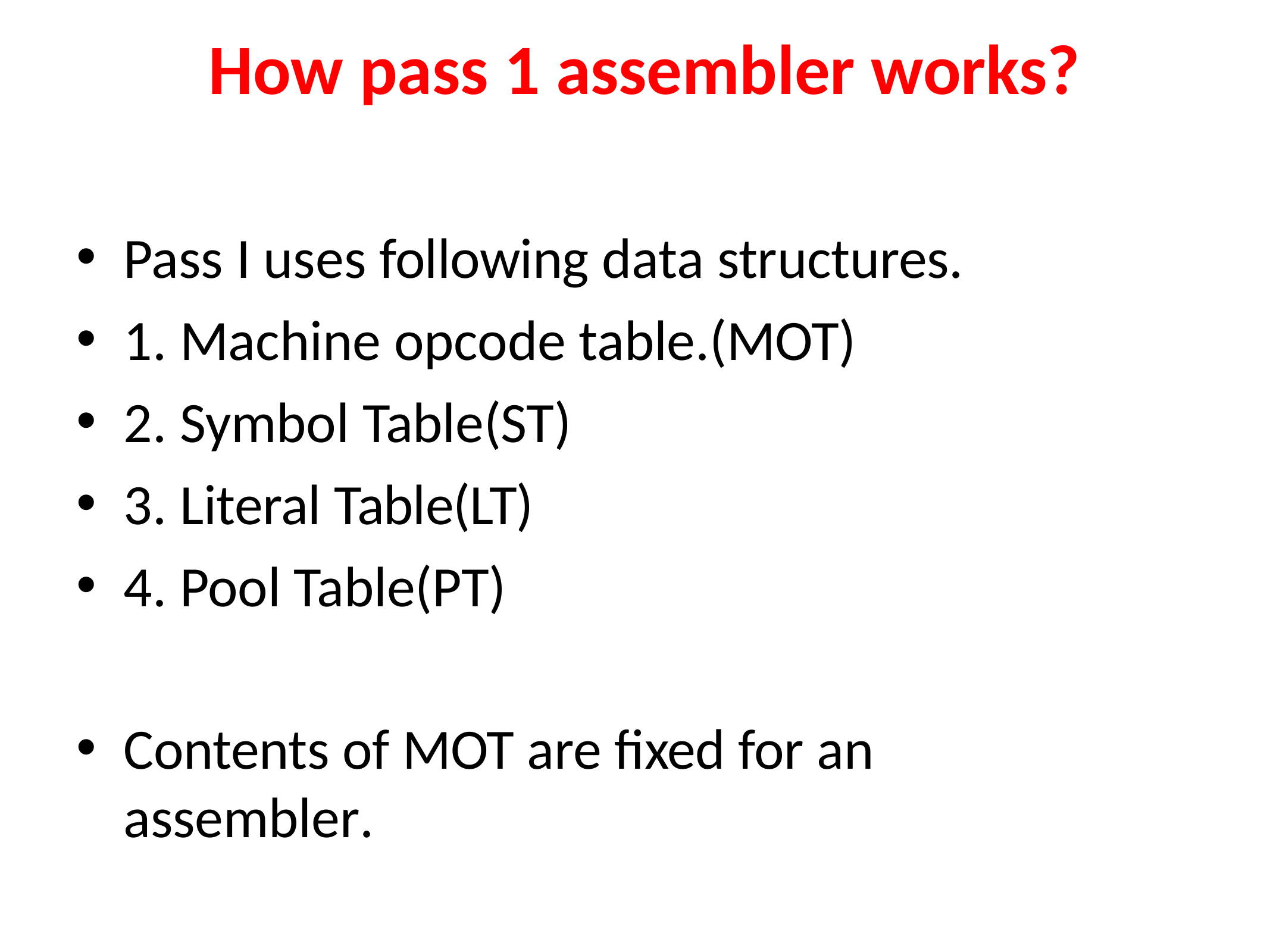

# How pass 1 assembler works?
Pass I uses following data structures.
1. Machine opcode table.(MOT)
2. Symbol Table(ST)
3. Literal Table(LT)
4. Pool Table(PT)

Contents of MOT are fixed for an assembler.